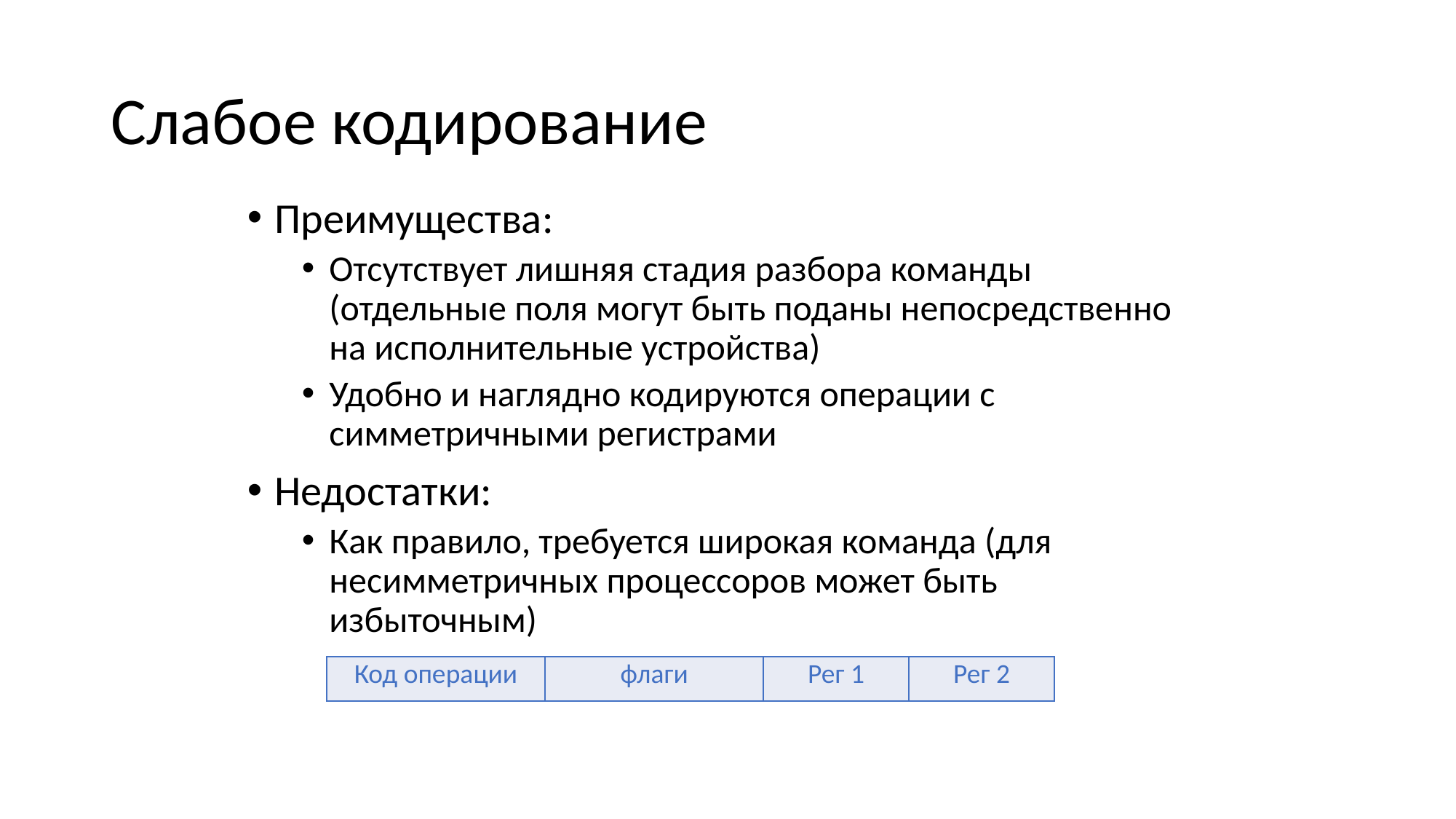

# Слабое кодирование
Преимущества:
Отсутствует лишняя стадия разбора команды (отдельные поля могут быть поданы непосредственно на исполнительные устройства)
Удобно и наглядно кодируются операции с симметричными регистрами
Недостатки:
Как правило, требуется широкая команда (для несимметричных процессоров может быть избыточным)
| Код операции | флаги | Рег 1 | Рег 2 |
| --- | --- | --- | --- |